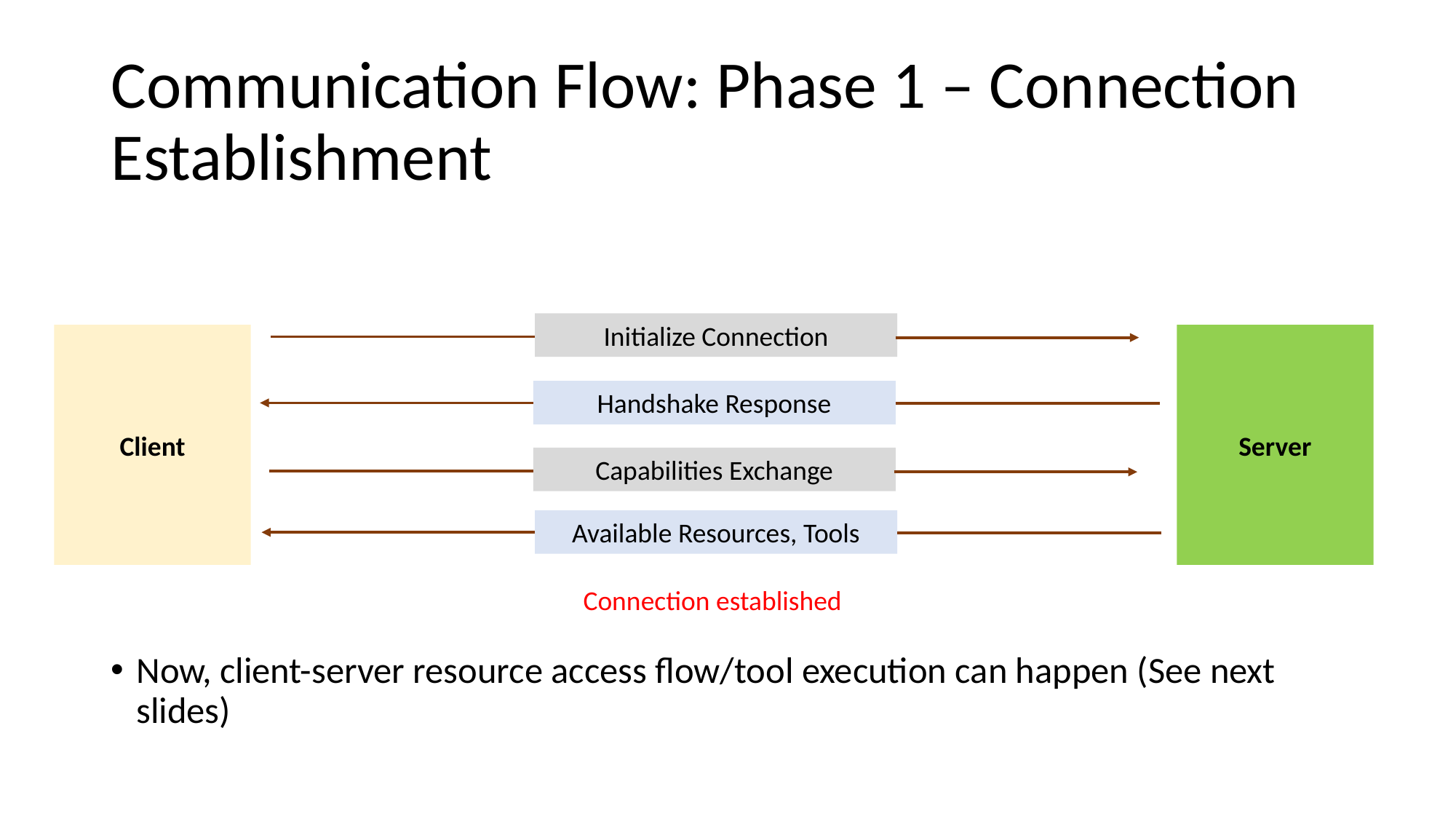

# Communication Flow: Phase 1 – Connection Establishment

Now, client-server resource access flow/tool execution can happen (See next slides)
Initialize Connection

Server

Client

Handshake Response
Capabilities Exchange
Available Resources, Tools
Connection established